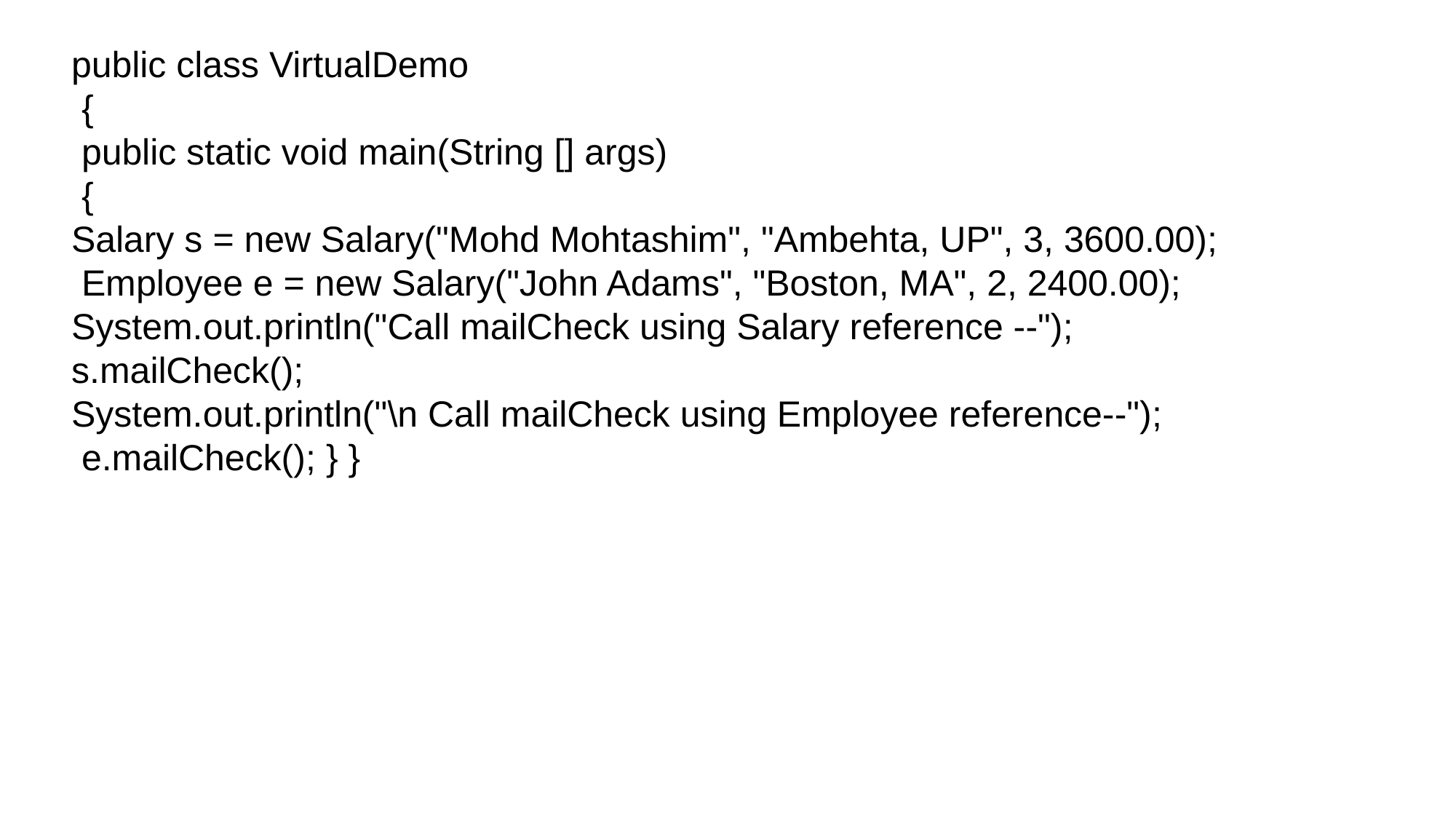

public class VirtualDemo
 {
 public static void main(String [] args)
 {
Salary s = new Salary("Mohd Mohtashim", "Ambehta, UP", 3, 3600.00);
 Employee e = new Salary("John Adams", "Boston, MA", 2, 2400.00);
System.out.println("Call mailCheck using Salary reference --");
s.mailCheck();
System.out.println("\n Call mailCheck using Employee reference--");
 e.mailCheck(); } }